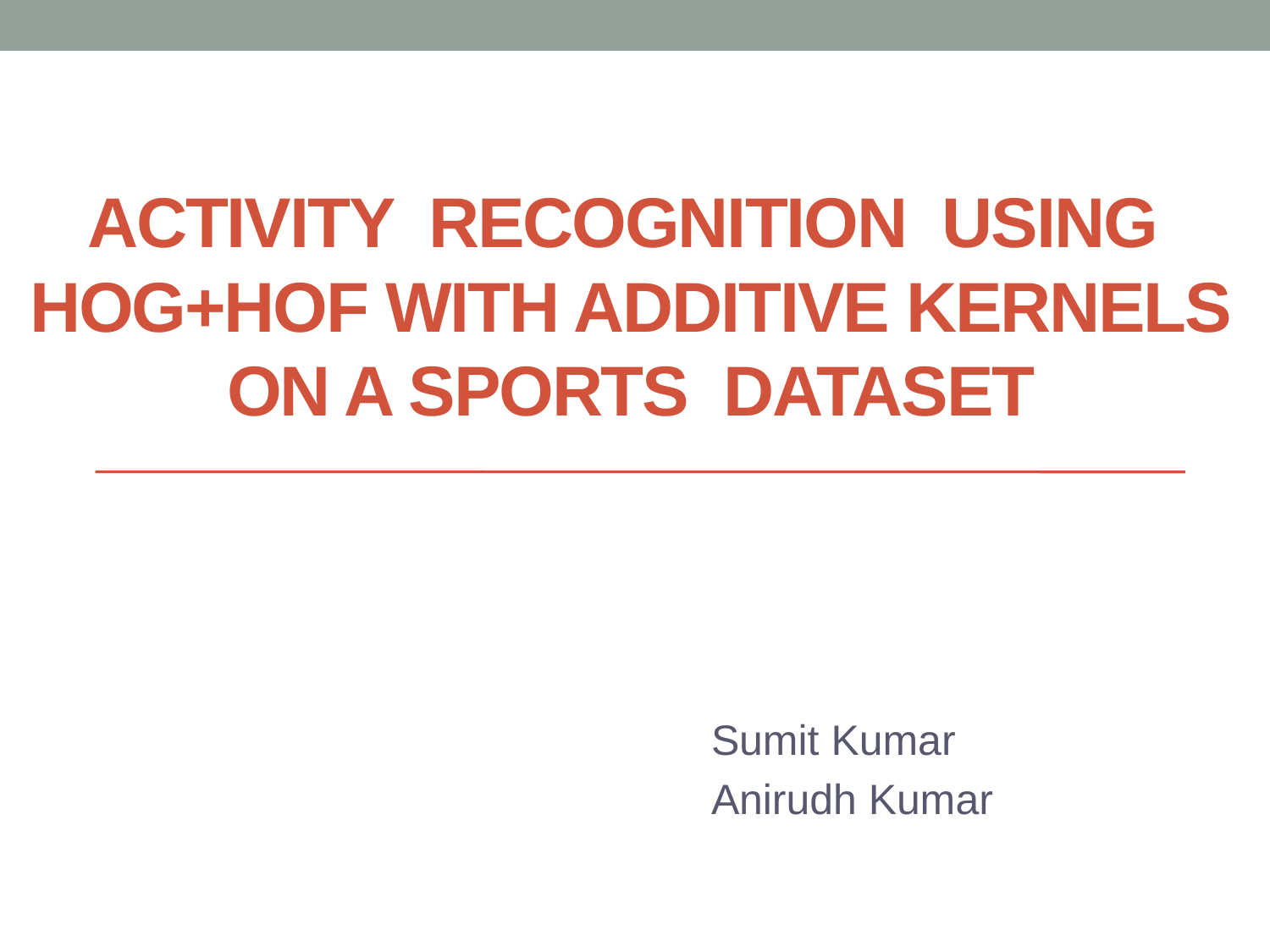

# Activity  Recognition  using  HOG+HOF with Additive Kernels on a Sports  Dataset
Sumit Kumar
Anirudh Kumar